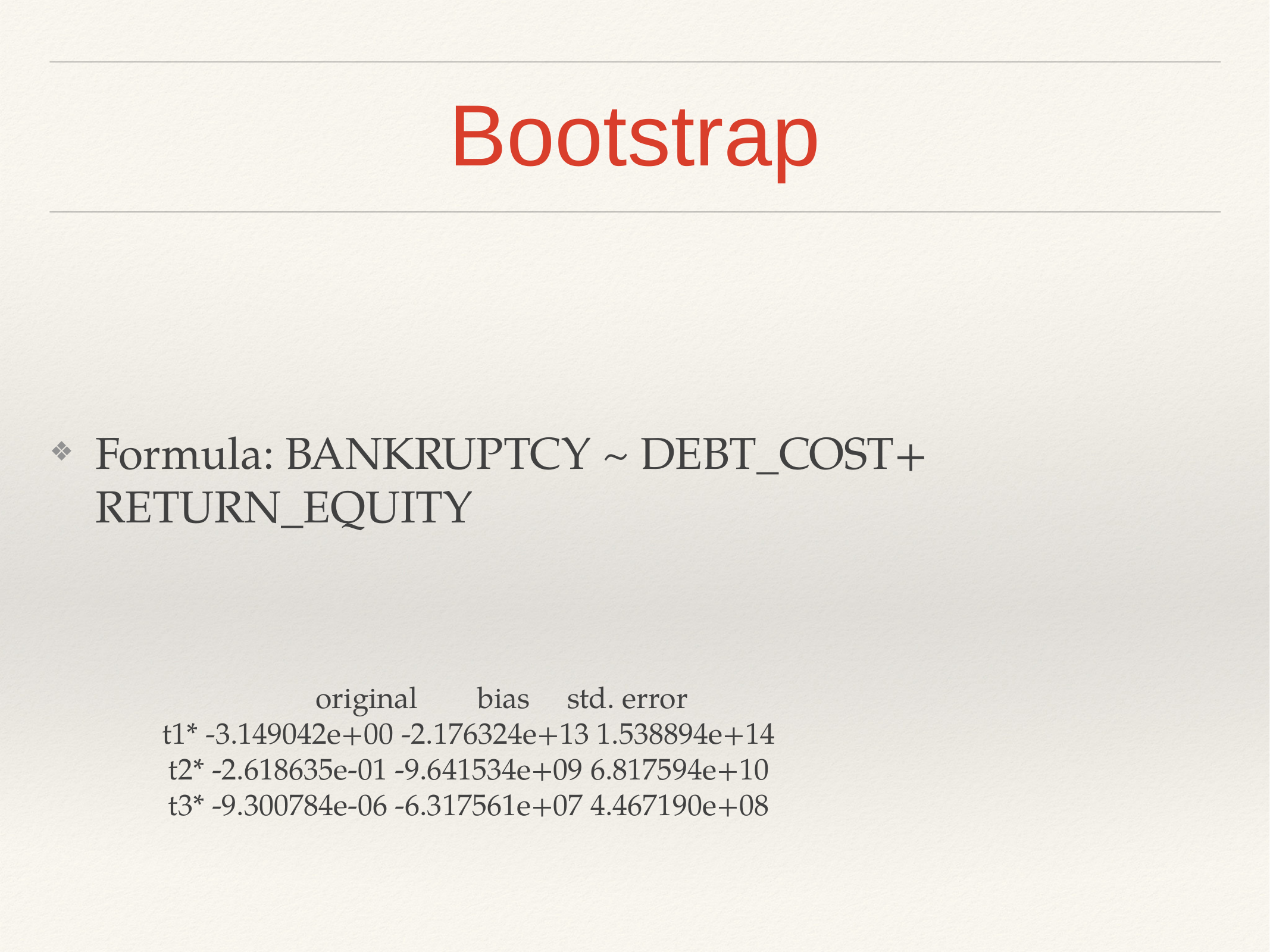

# Bootstrap
Formula: BANKRUPTCY ~ DEBT_COST+ RETURN_EQUITY
         original        bias     std. error
t1* -3.149042e+00 -2.176324e+13 1.538894e+14
t2* -2.618635e-01 -9.641534e+09 6.817594e+10
t3* -9.300784e-06 -6.317561e+07 4.467190e+08